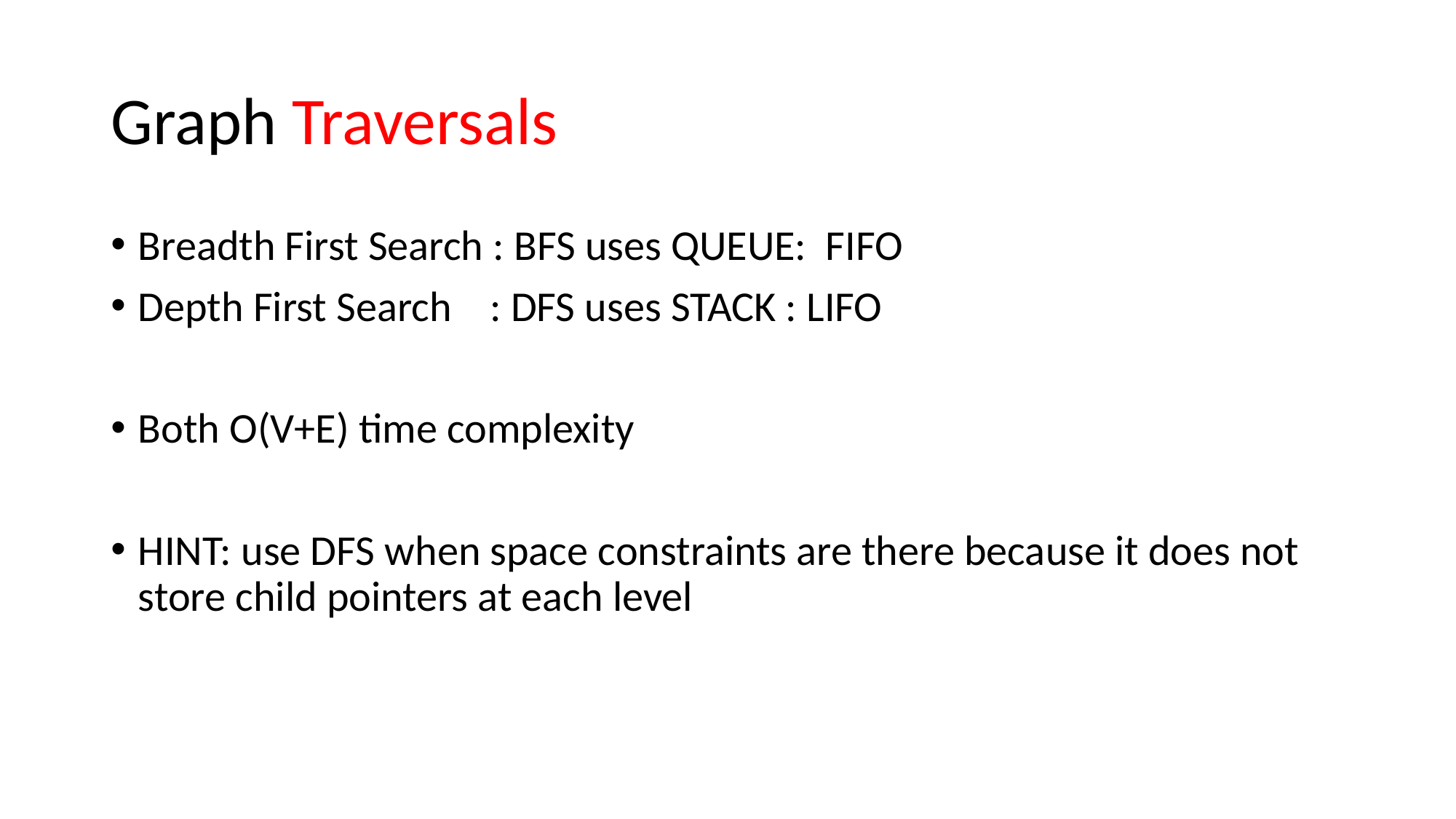

# Graph Traversals
Breadth First Search : BFS uses QUEUE:  FIFO
Depth First Search    : DFS uses STACK : LIFO

Both O(V+E) time complexity

HINT: use DFS when space constraints are there because it does not store child pointers at each level